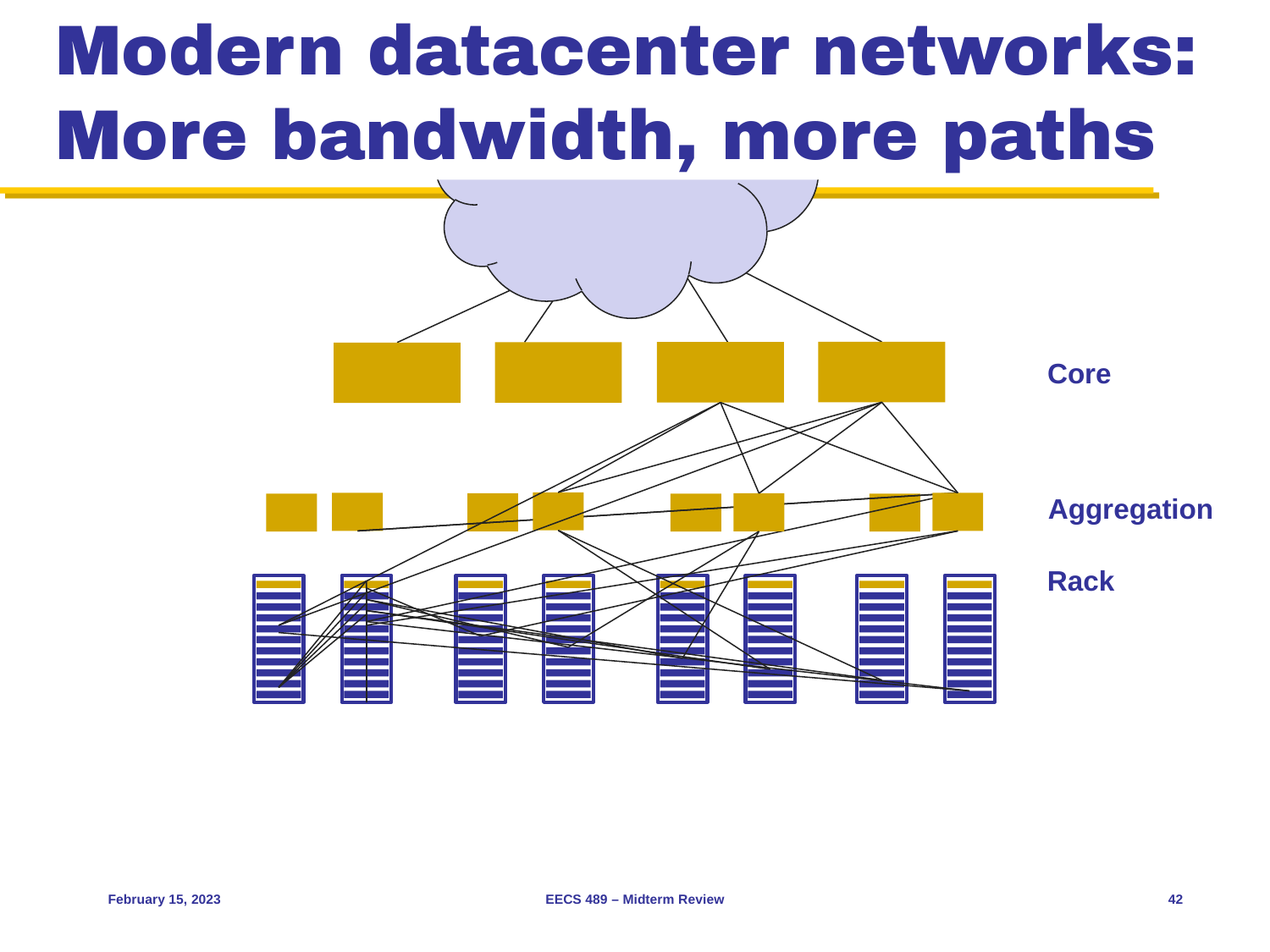

# Modern datacenter networks: More bandwidth, more paths

Core
Aggregation

Rack

February 15, 2023
EECS 489 – Midterm Review
42